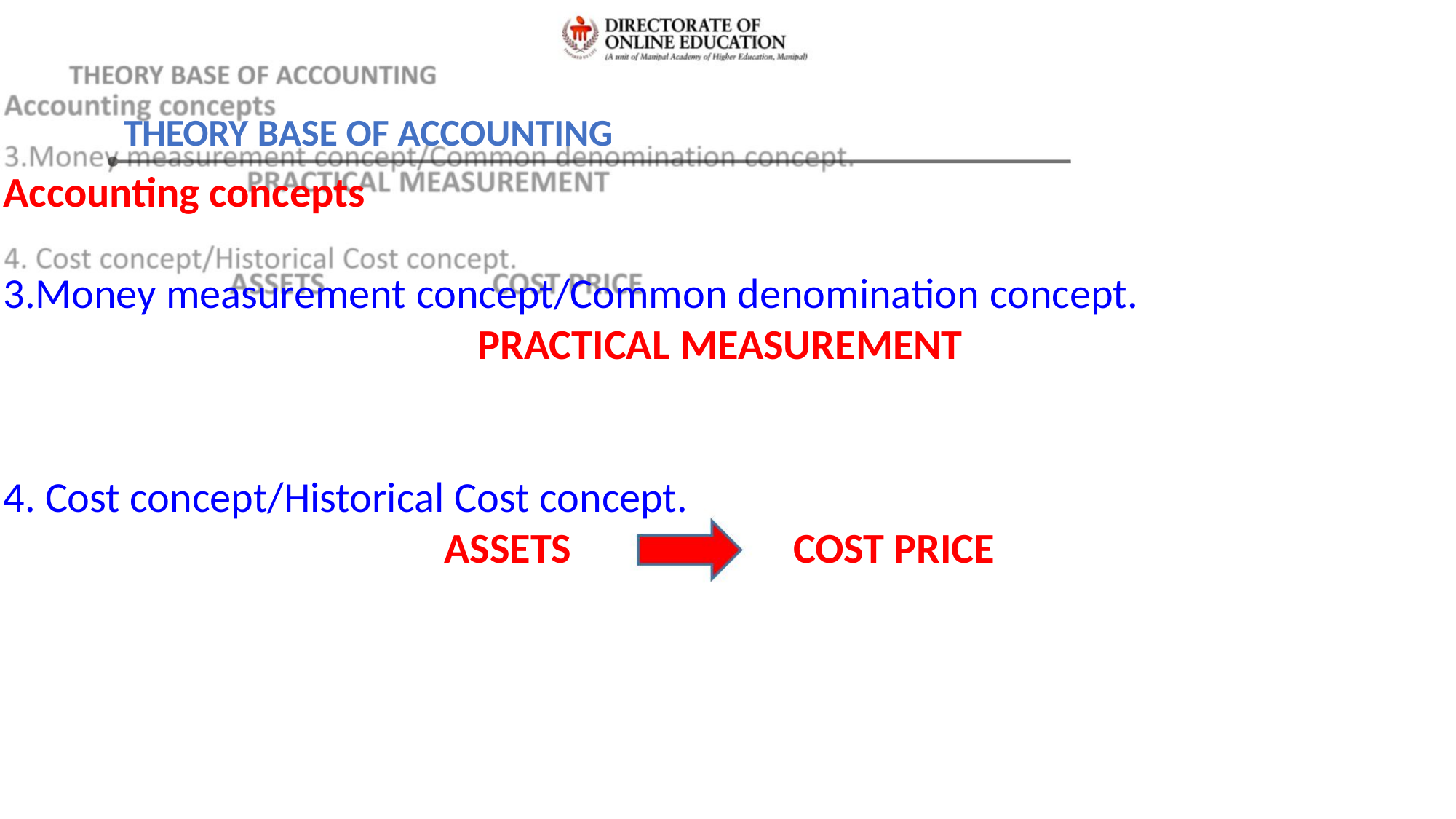

THEORY BASE OF ACCOUNTING
Accounting concepts
3.Money measurement concept/Common denomination concept.
PRACTICAL MEASUREMENT
4. Cost concept/Historical Cost concept.
ASSETS
COST PRICE